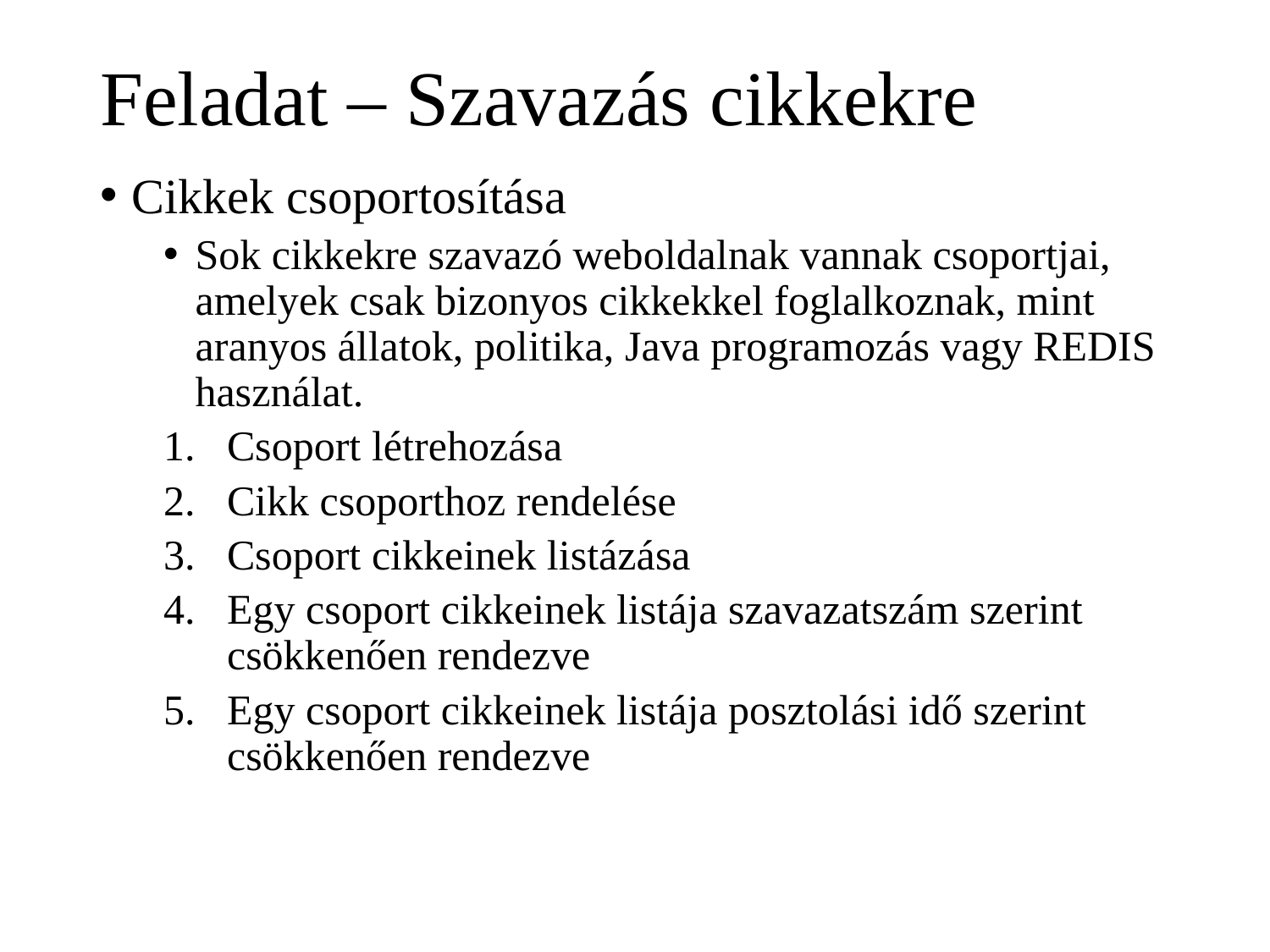

# Feladat – Szavazás cikkekre
Cikkek csoportosítása
Sok cikkekre szavazó weboldalnak vannak csoportjai, amelyek csak bizonyos cikkekkel foglalkoznak, mint aranyos állatok, politika, Java programozás vagy REDIS használat.
Csoport létrehozása
Cikk csoporthoz rendelése
Csoport cikkeinek listázása
Egy csoport cikkeinek listája szavazatszám szerint csökkenően rendezve
Egy csoport cikkeinek listája posztolási idő szerint csökkenően rendezve